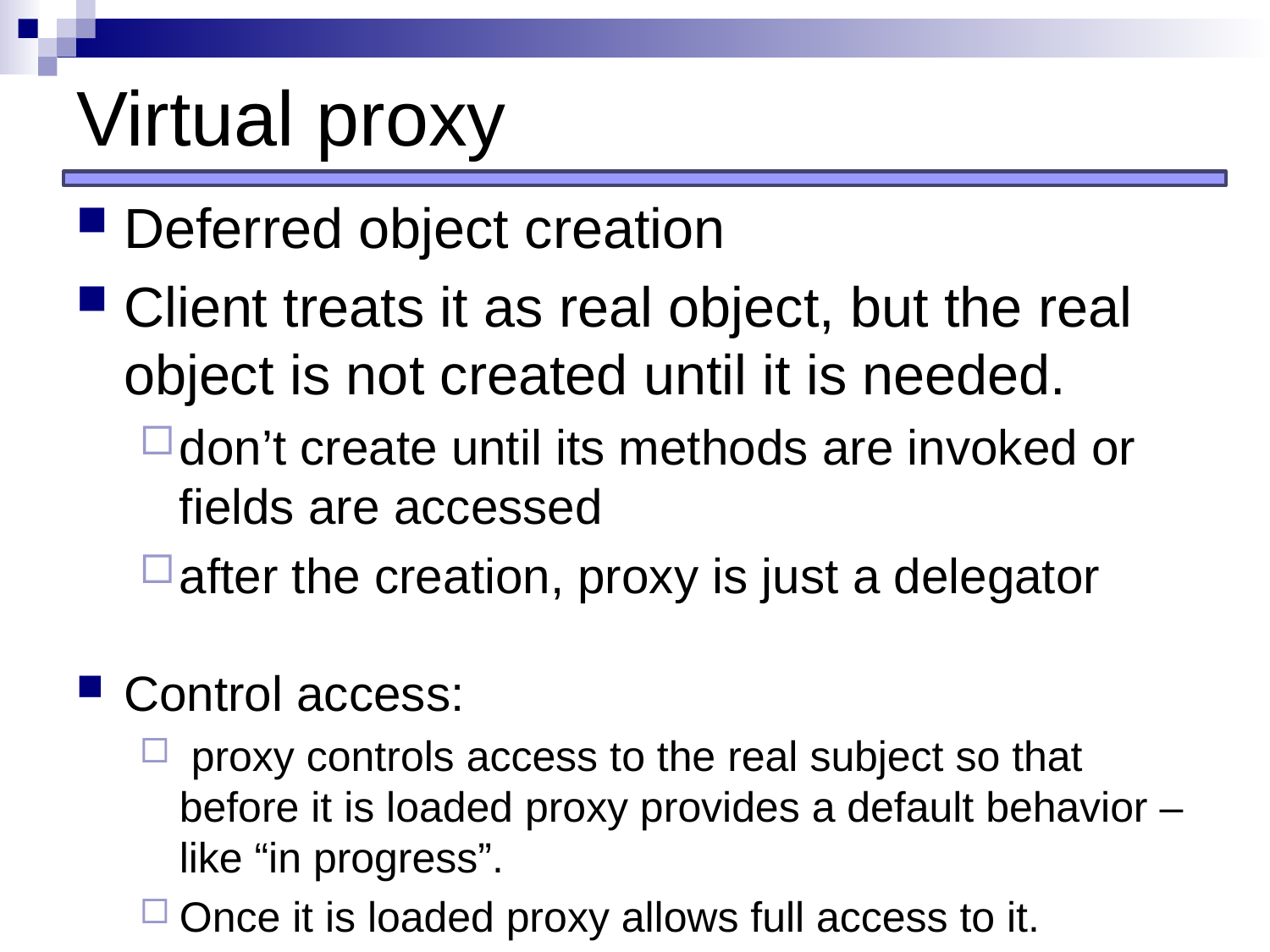

# Virtual proxy
Deferred object creation
Client treats it as real object, but the real object is not created until it is needed.
don’t create until its methods are invoked or fields are accessed
after the creation, proxy is just a delegator

Control access:
 proxy controls access to the real subject so that before it is loaded proxy provides a default behavior –like “in progress”.
Once it is loaded proxy allows full access to it.